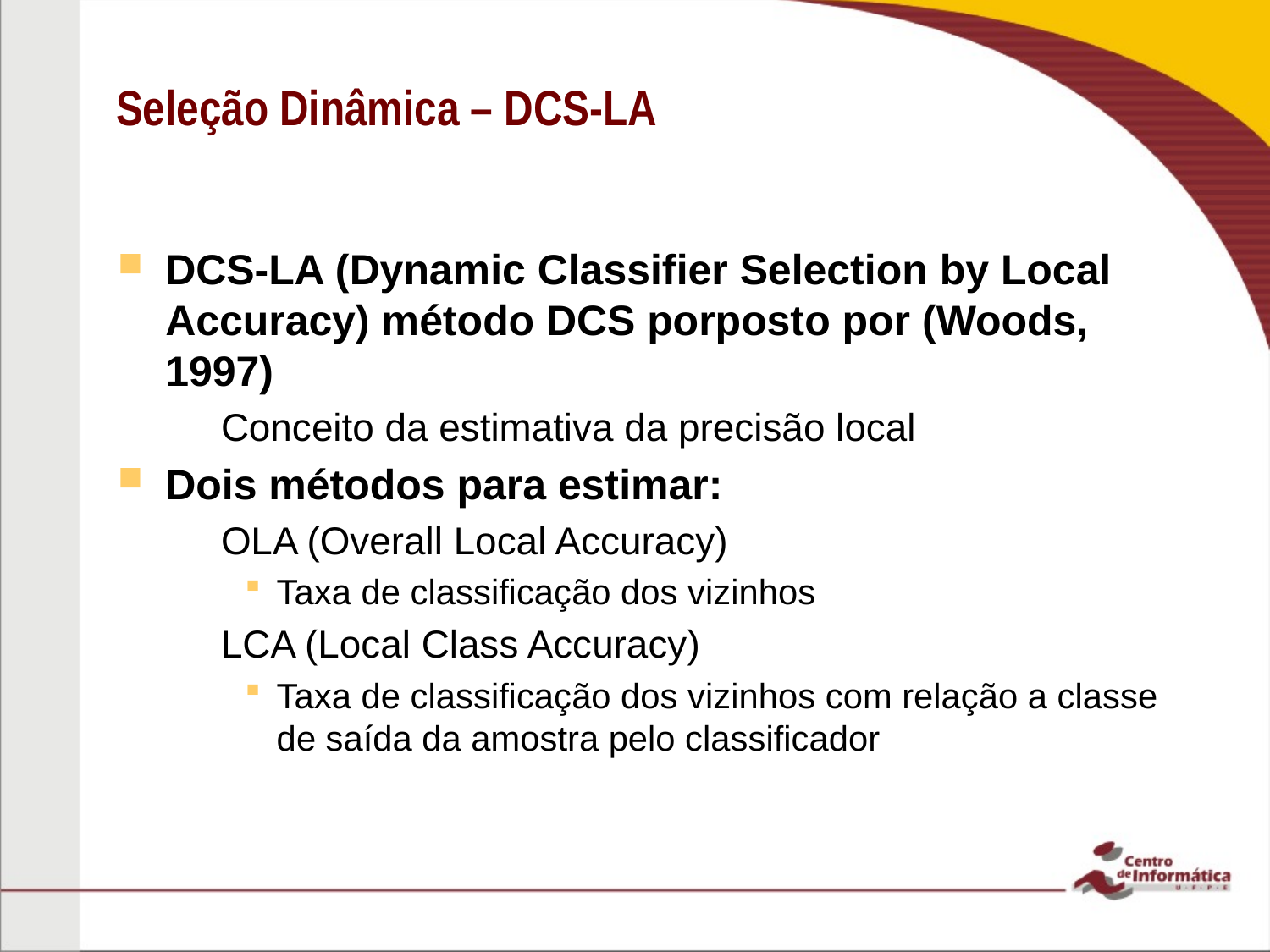

# Seleção Dinâmica – DCS-LA
DCS-LA (Dynamic Classifier Selection by Local Accuracy) método DCS porposto por (Woods, 1997)
Conceito da estimativa da precisão local
Dois métodos para estimar:
OLA (Overall Local Accuracy)
Taxa de classificação dos vizinhos
LCA (Local Class Accuracy)
Taxa de classificação dos vizinhos com relação a classe de saída da amostra pelo classificador